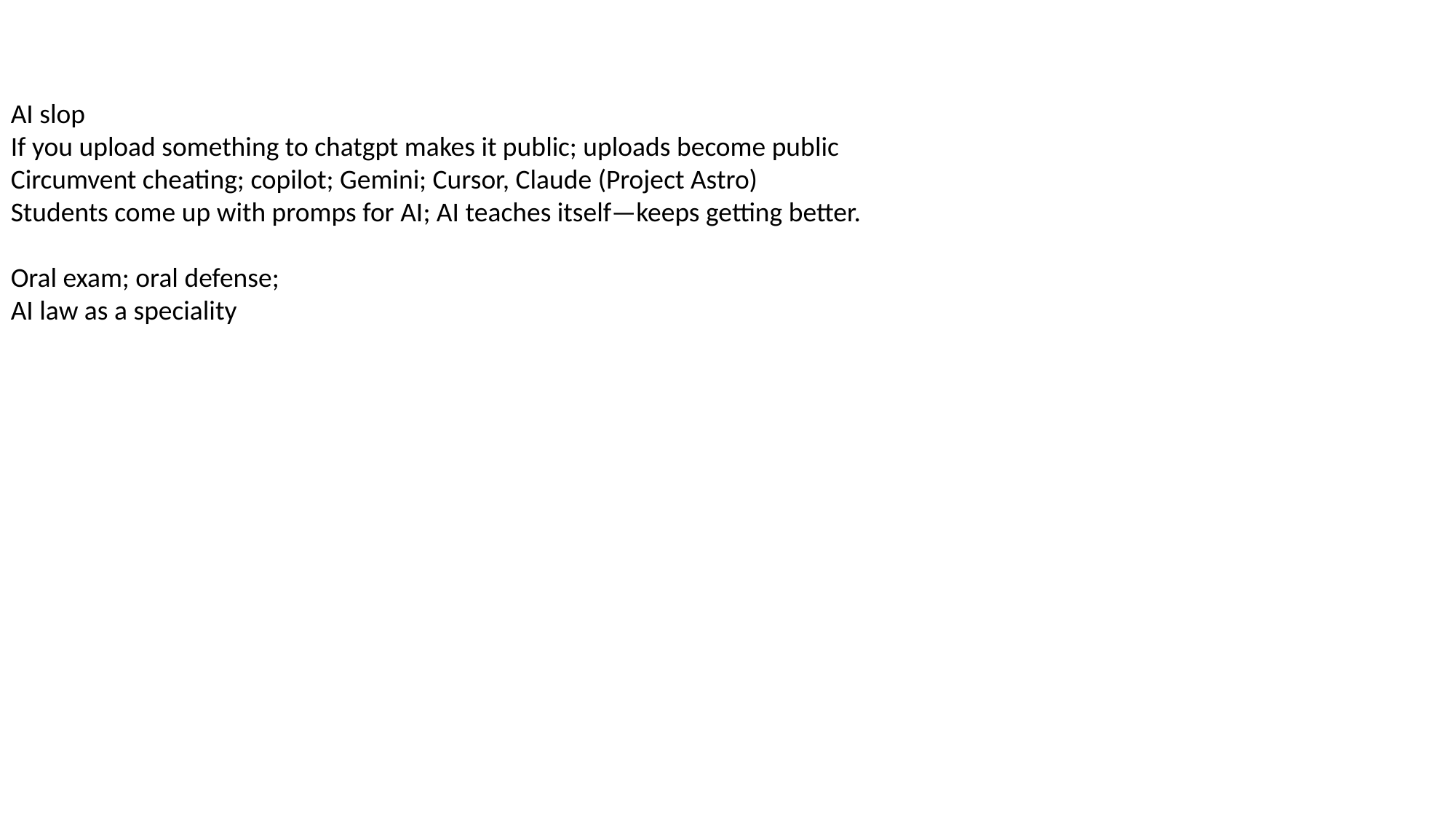

AI slop
If you upload something to chatgpt makes it public; uploads become public
Circumvent cheating; copilot; Gemini; Cursor, Claude (Project Astro)
Students come up with promps for AI; AI teaches itself—keeps getting better.

Oral exam; oral defense;
AI law as a speciality